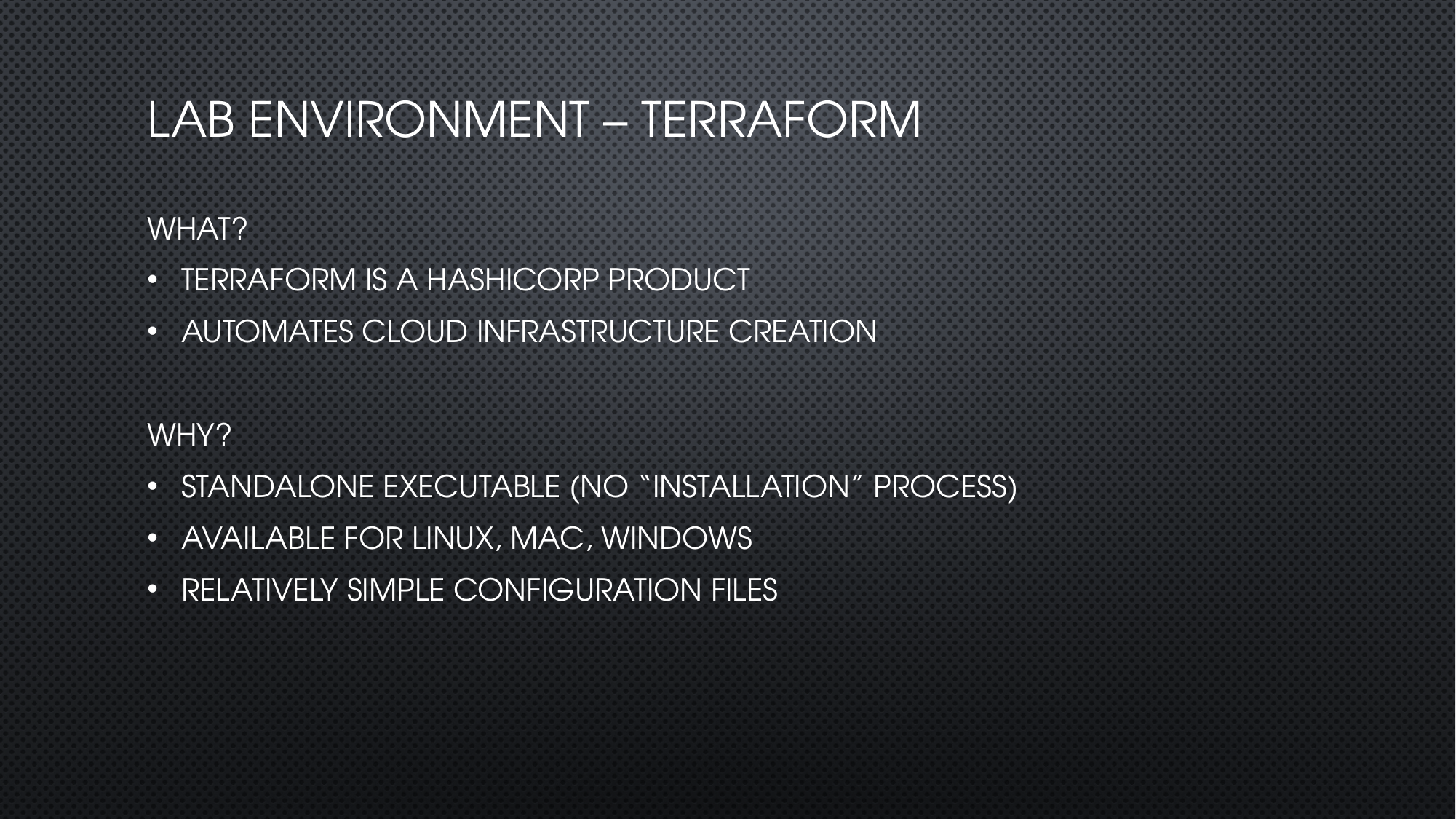

# LaB Environment – Terraform
WHAT?
Terraform is a Hashicorp Product
Automates Cloud Infrastructure Creation

WHY?
Standalone Executable (no “installation” process)
Available for Linux, Mac, Windows
Relatively Simple Configuration Files